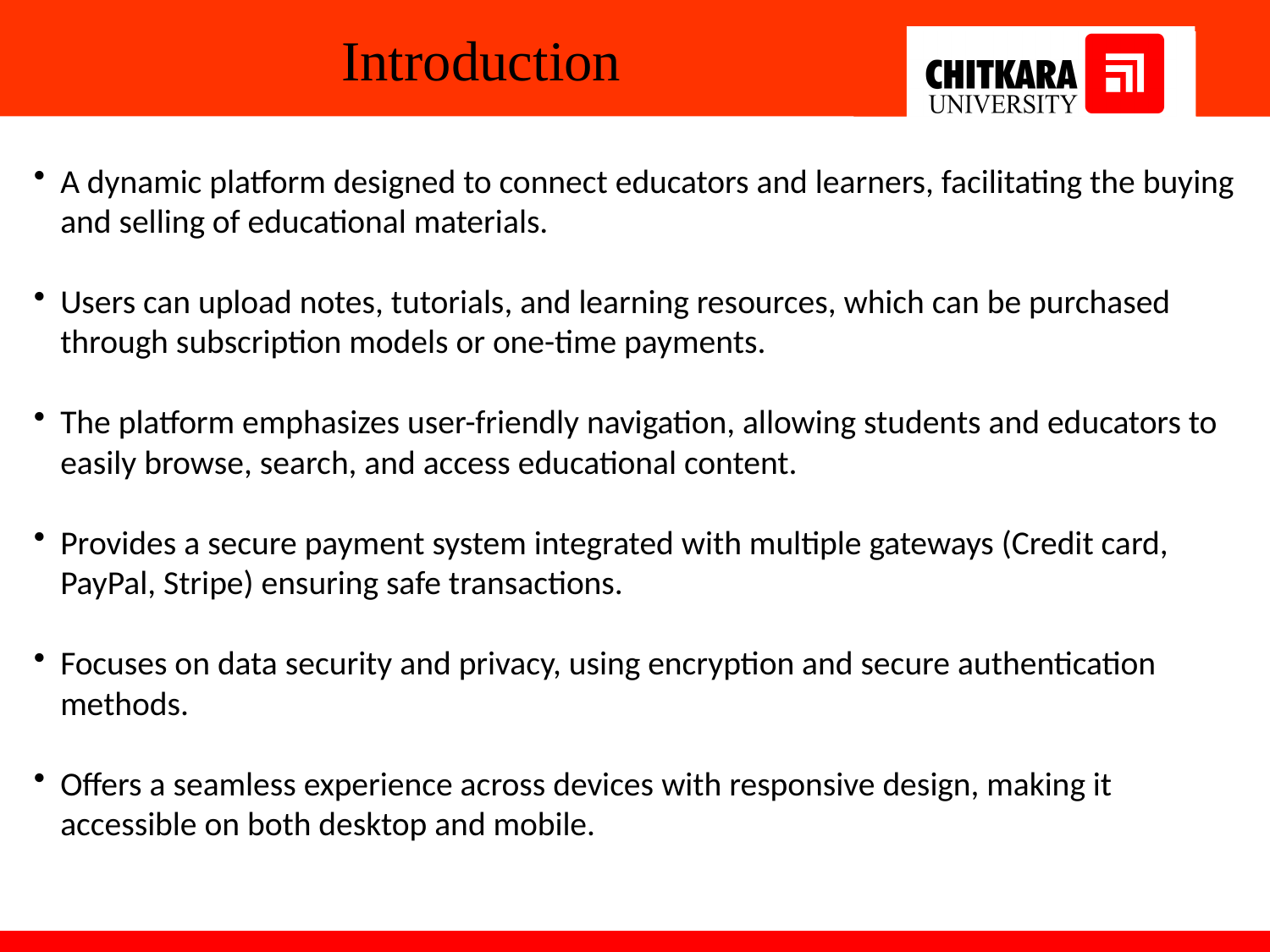

Introduction
A dynamic platform designed to connect educators and learners, facilitating the buying and selling of educational materials.

Users can upload notes, tutorials, and learning resources, which can be purchased through subscription models or one-time payments.

The platform emphasizes user-friendly navigation, allowing students and educators to easily browse, search, and access educational content.

Provides a secure payment system integrated with multiple gateways (Credit card, PayPal, Stripe) ensuring safe transactions.

Focuses on data security and privacy, using encryption and secure authentication methods.

Offers a seamless experience across devices with responsive design, making it accessible on both desktop and mobile.

2